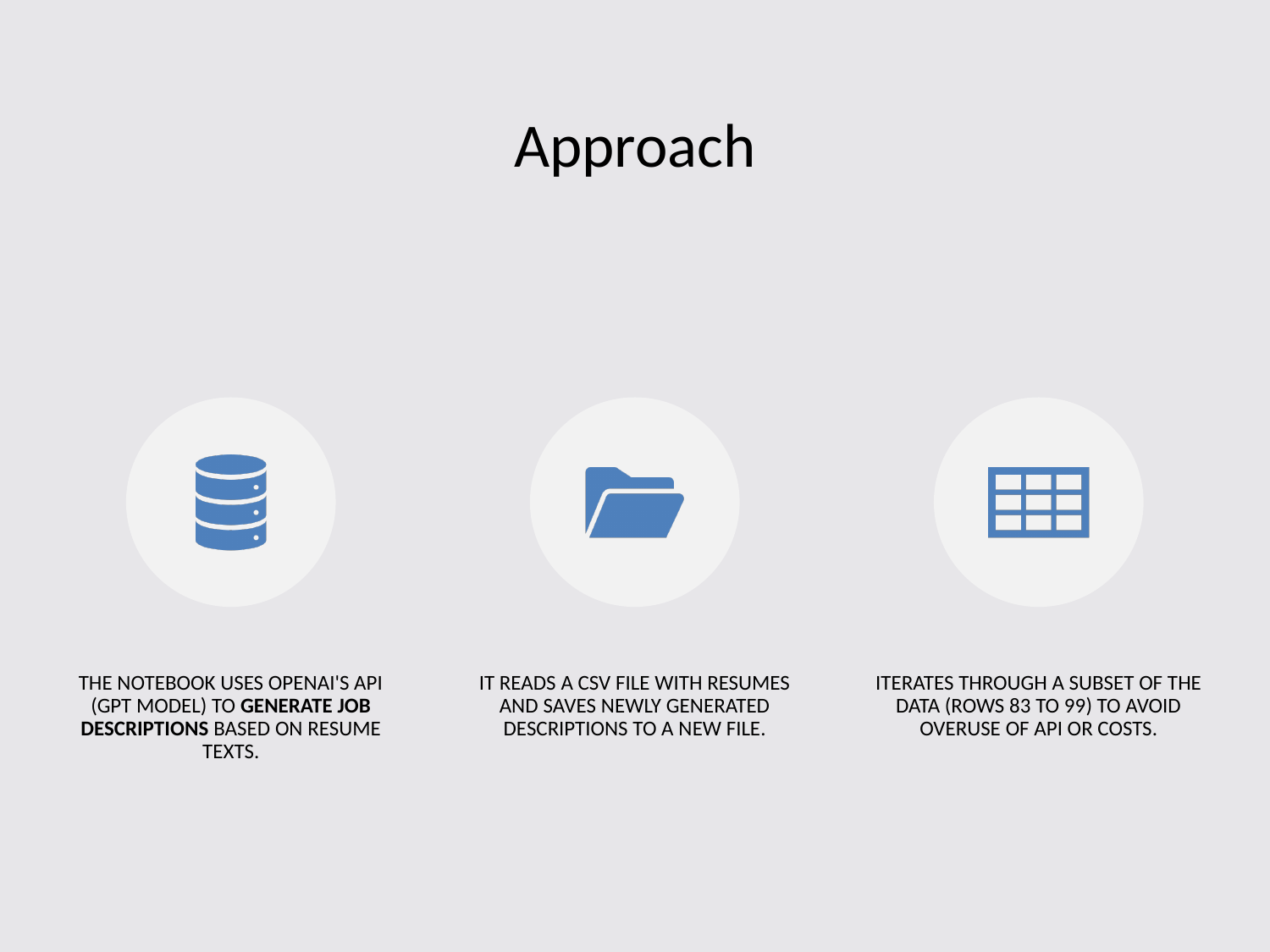

# Approach
The notebook uses OpenAI's API (GPT model) to generate job descriptions based on resume texts.
It reads a CSV file with resumes and saves newly generated descriptions to a new file.
Iterates through a subset of the data (rows 83 to 99) to avoid overuse of API or costs.